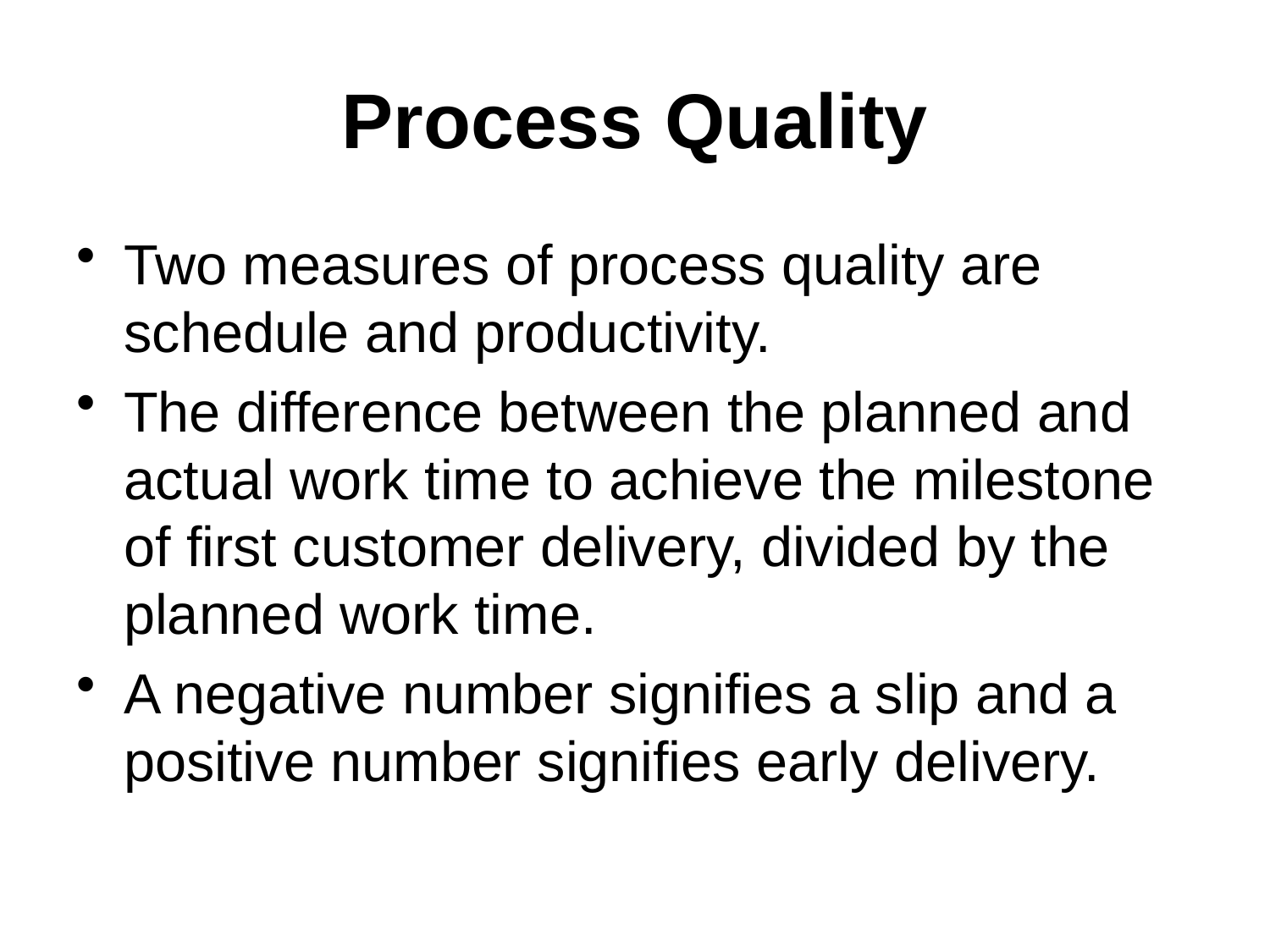

# Process Quality
Two measures of process quality are schedule and productivity.
The difference between the planned and actual work time to achieve the milestone of first customer delivery, divided by the planned work time.
A negative number signifies a slip and a positive number signifies early delivery.